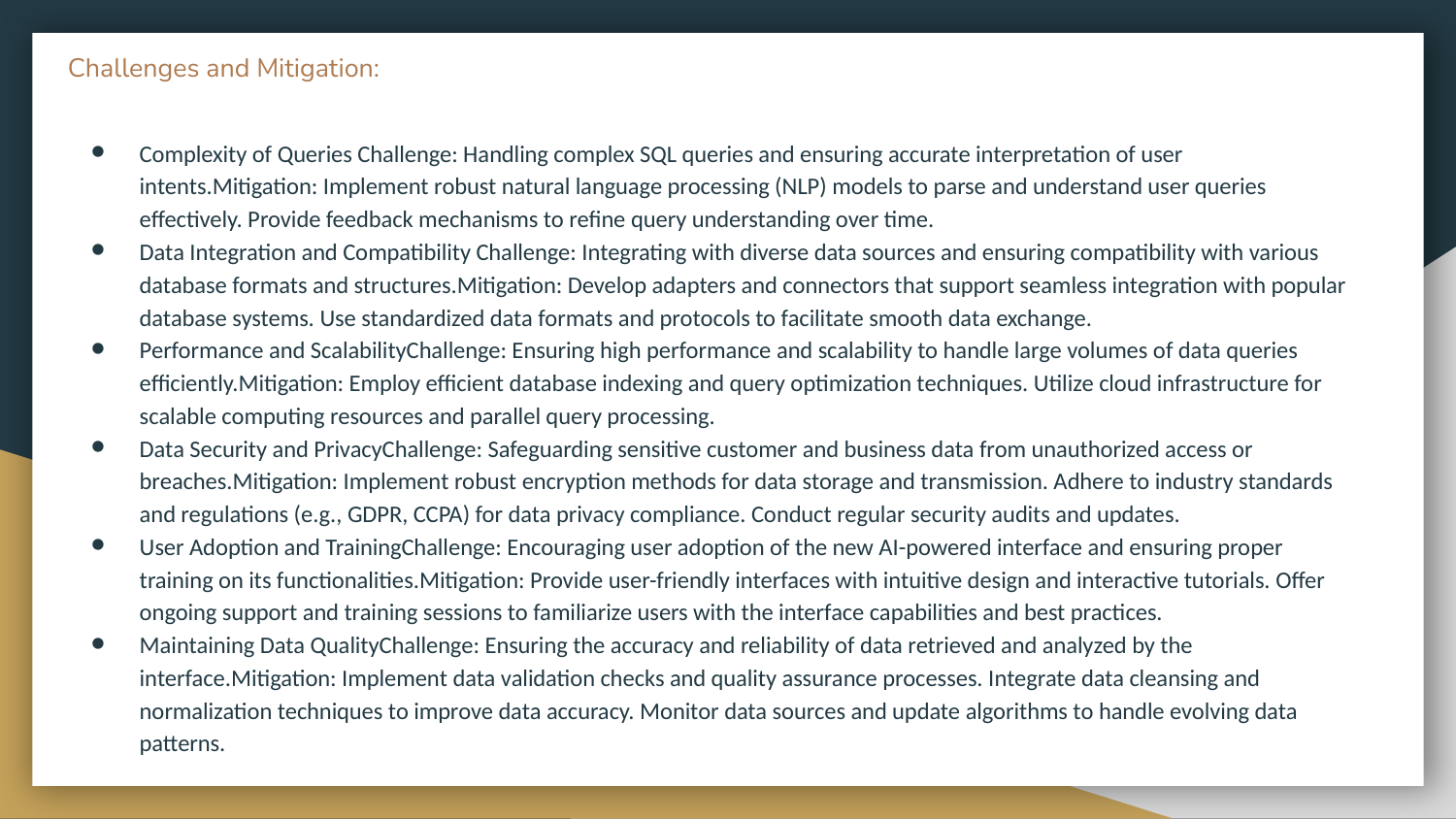

# Challenges and Mitigation:
Complexity of Queries Challenge: Handling complex SQL queries and ensuring accurate interpretation of user intents.Mitigation: Implement robust natural language processing (NLP) models to parse and understand user queries effectively. Provide feedback mechanisms to refine query understanding over time.
Data Integration and Compatibility Challenge: Integrating with diverse data sources and ensuring compatibility with various database formats and structures.Mitigation: Develop adapters and connectors that support seamless integration with popular database systems. Use standardized data formats and protocols to facilitate smooth data exchange.
Performance and ScalabilityChallenge: Ensuring high performance and scalability to handle large volumes of data queries efficiently.Mitigation: Employ efficient database indexing and query optimization techniques. Utilize cloud infrastructure for scalable computing resources and parallel query processing.
Data Security and PrivacyChallenge: Safeguarding sensitive customer and business data from unauthorized access or breaches.Mitigation: Implement robust encryption methods for data storage and transmission. Adhere to industry standards and regulations (e.g., GDPR, CCPA) for data privacy compliance. Conduct regular security audits and updates.
User Adoption and TrainingChallenge: Encouraging user adoption of the new AI-powered interface and ensuring proper training on its functionalities.Mitigation: Provide user-friendly interfaces with intuitive design and interactive tutorials. Offer ongoing support and training sessions to familiarize users with the interface capabilities and best practices.
Maintaining Data QualityChallenge: Ensuring the accuracy and reliability of data retrieved and analyzed by the interface.Mitigation: Implement data validation checks and quality assurance processes. Integrate data cleansing and normalization techniques to improve data accuracy. Monitor data sources and update algorithms to handle evolving data patterns.